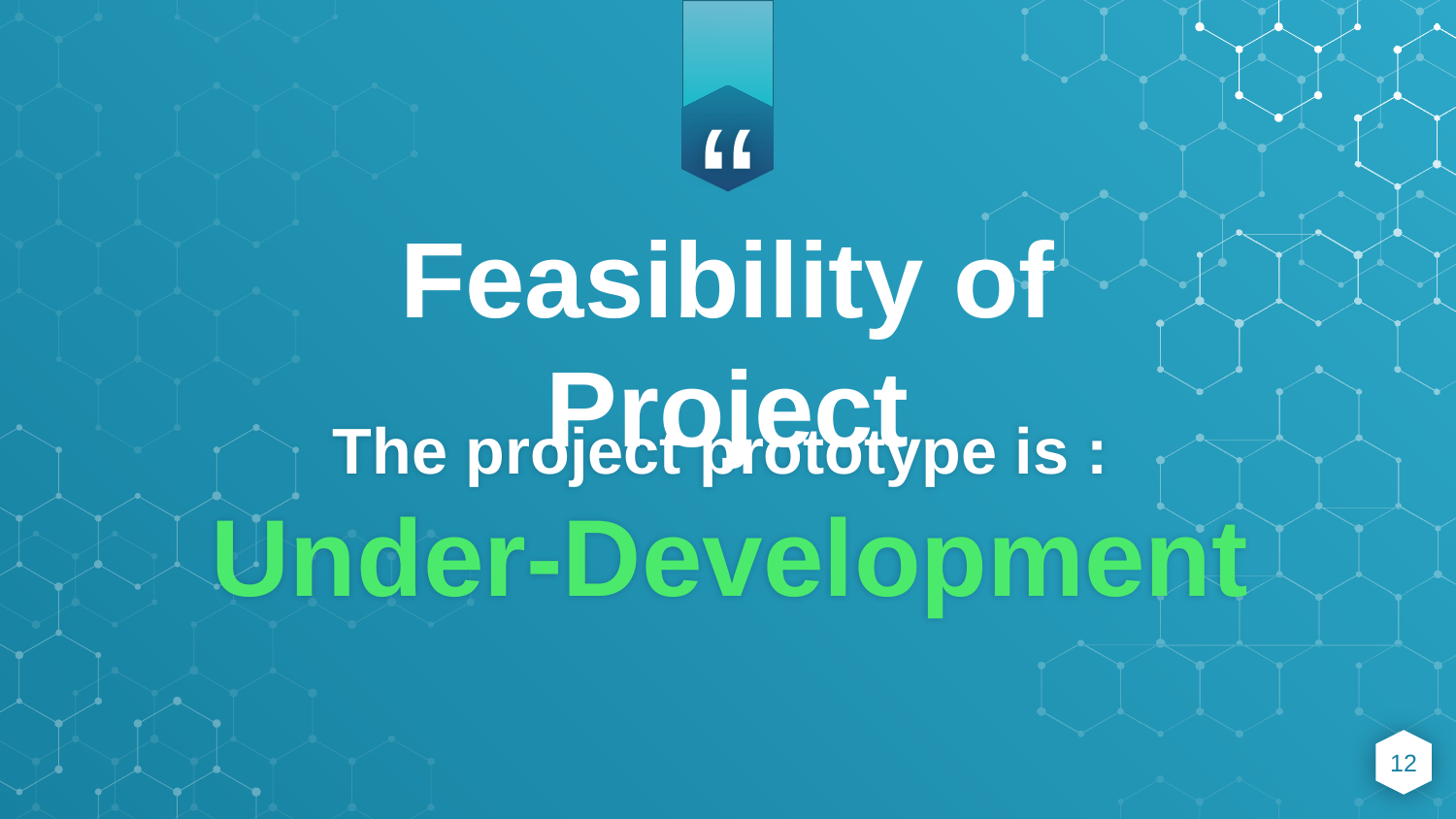

Feasibility of Project
The project prototype is :
Under-Development
12